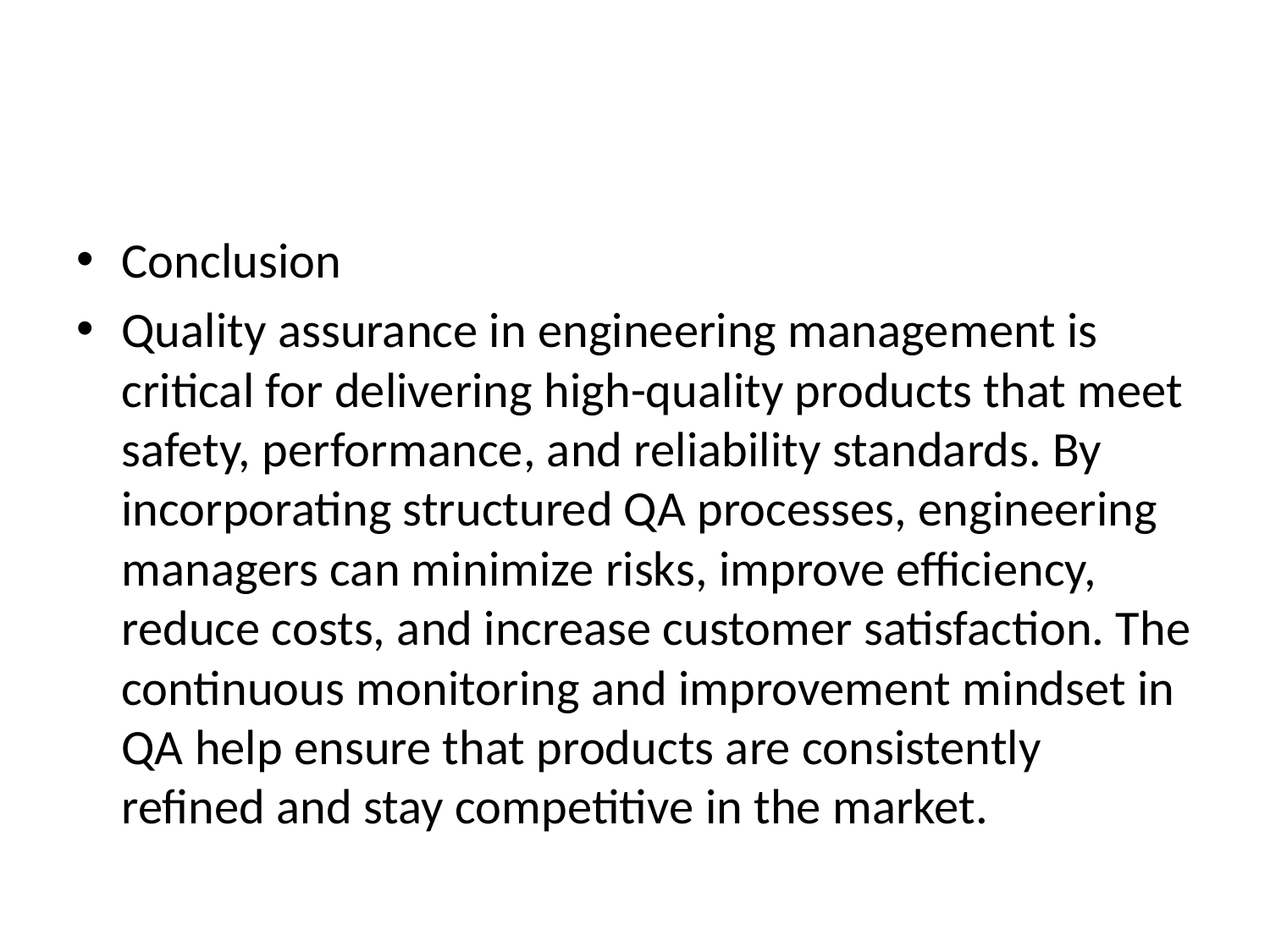

#
Conclusion
Quality assurance in engineering management is critical for delivering high-quality products that meet safety, performance, and reliability standards. By incorporating structured QA processes, engineering managers can minimize risks, improve efficiency, reduce costs, and increase customer satisfaction. The continuous monitoring and improvement mindset in QA help ensure that products are consistently refined and stay competitive in the market.